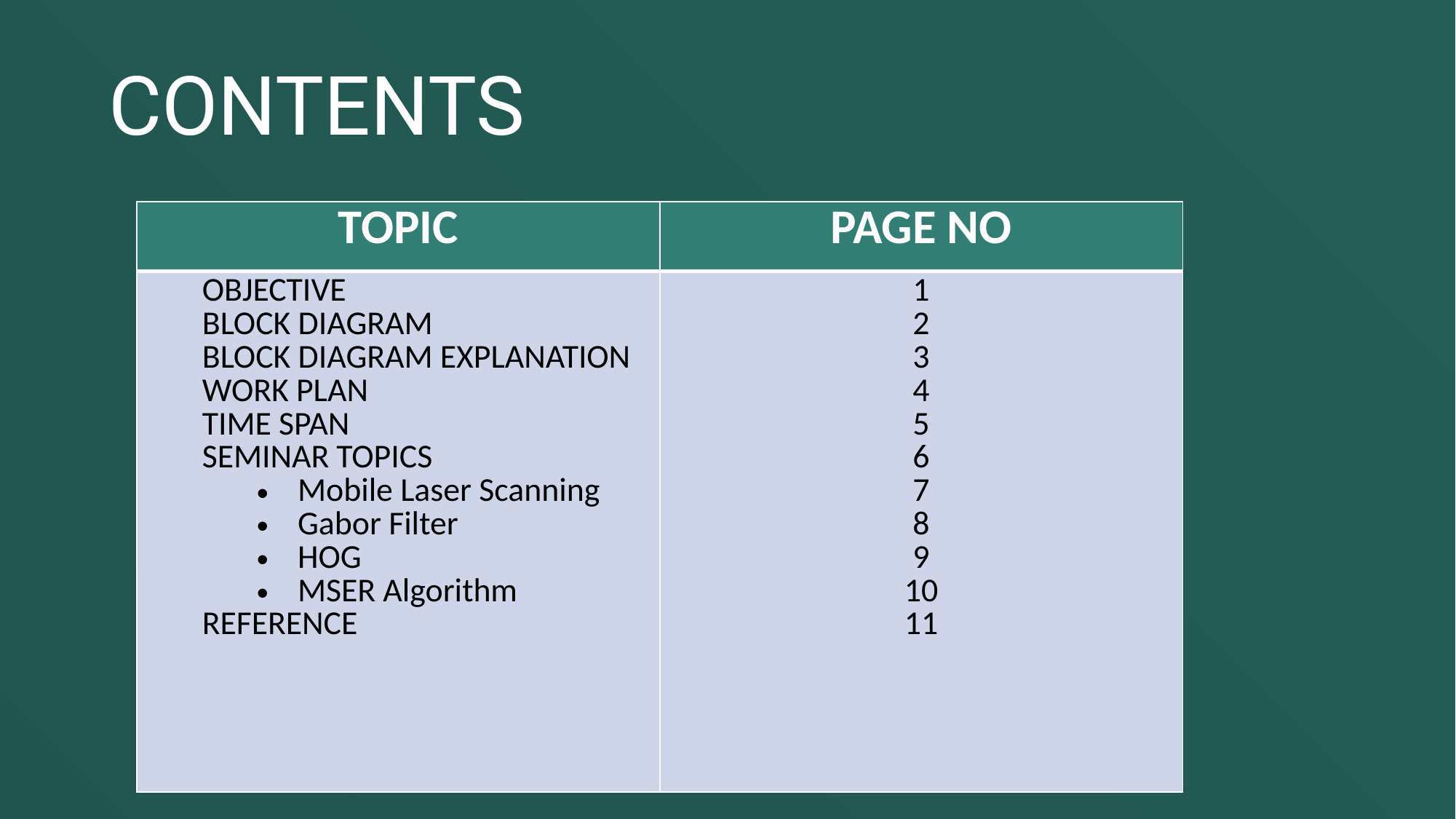

CONTENTS
| TOPIC | PAGE NO |
| --- | --- |
| OBJECTIVE BLOCK DIAGRAM BLOCK DIAGRAM EXPLANATION WORK PLAN TIME SPAN SEMINAR TOPICS Mobile Laser Scanning Gabor Filter HOG MSER Algorithm REFERENCE | 1 2 3 4 5 6 7 8 9 10 11 |